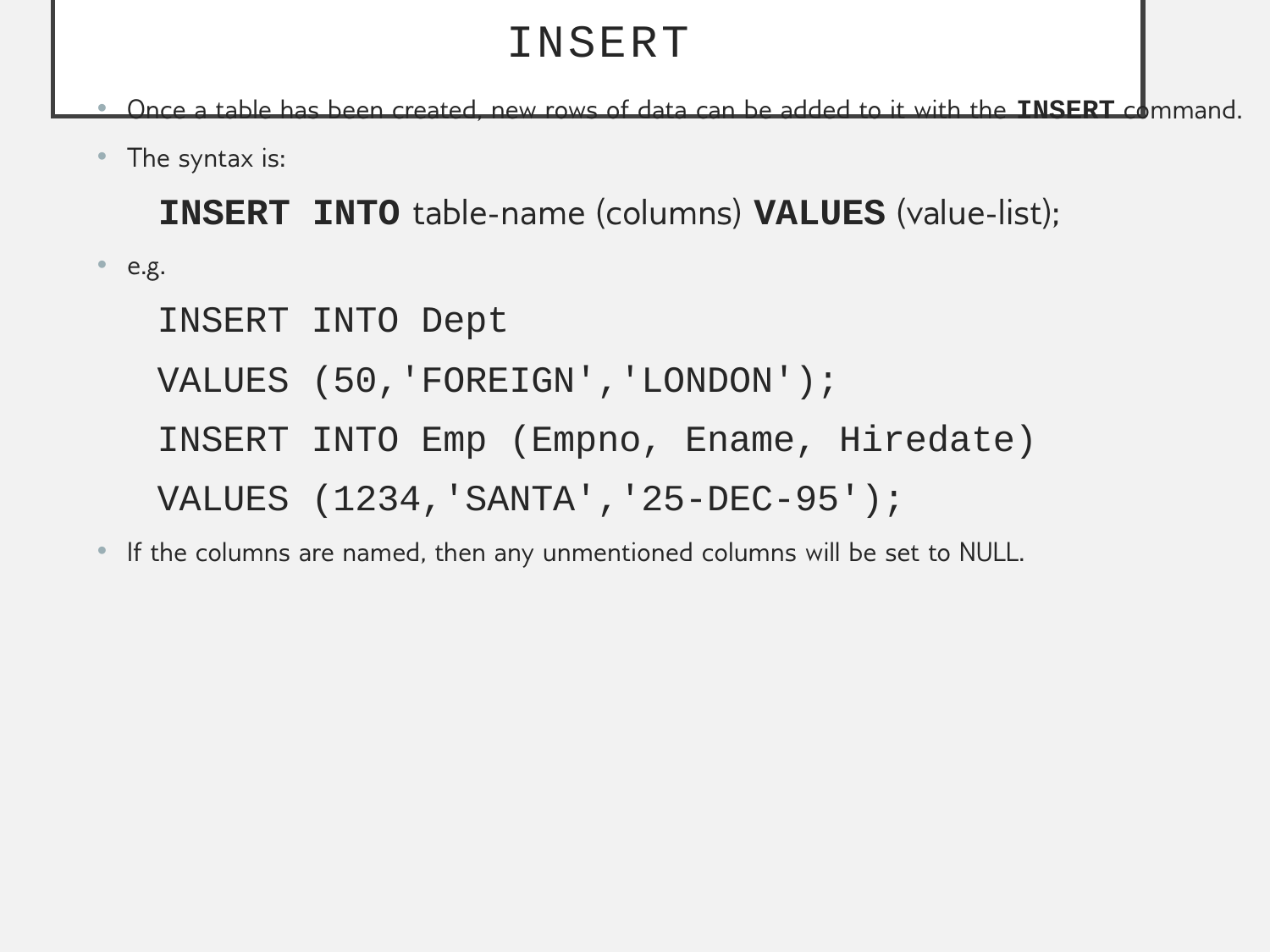

# INSERT
Once a table has been created, new rows of data can be added to it with the INSERT command.
The syntax is:
INSERT INTO table-name (columns) VALUES (value-list);
e.g.
INSERT INTO Dept
VALUES (50,'FOREIGN','LONDON');
INSERT INTO Emp (Empno, Ename, Hiredate)
VALUES (1234,'SANTA','25-DEC-95');
If the columns are named, then any unmentioned columns will be set to NULL.